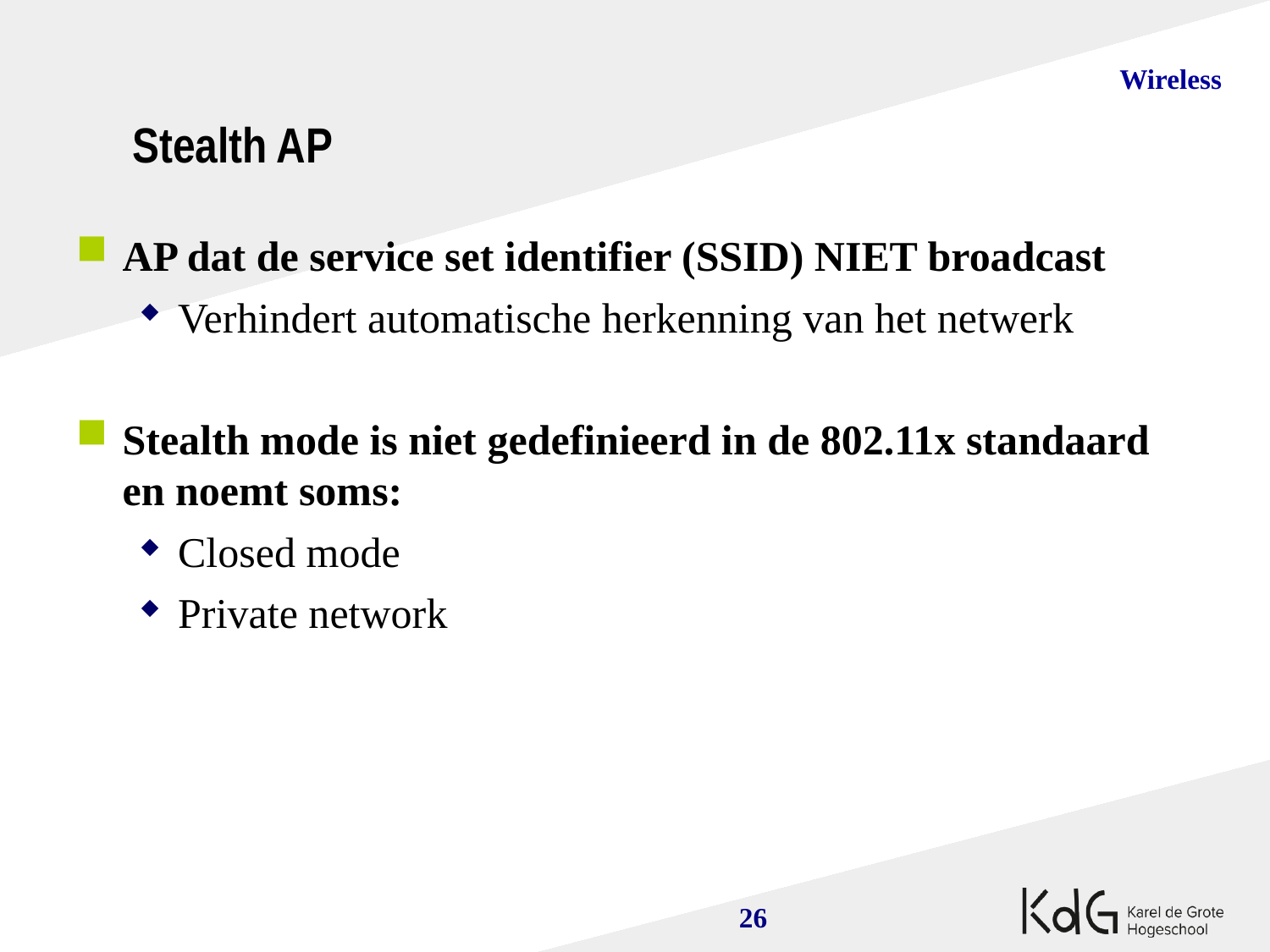

Stealth AP
AP dat de service set identifier (SSID) NIET broadcast
Verhindert automatische herkenning van het netwerk

Stealth mode is niet gedefinieerd in de 802.11x standaard en noemt soms:
Closed mode
Private network